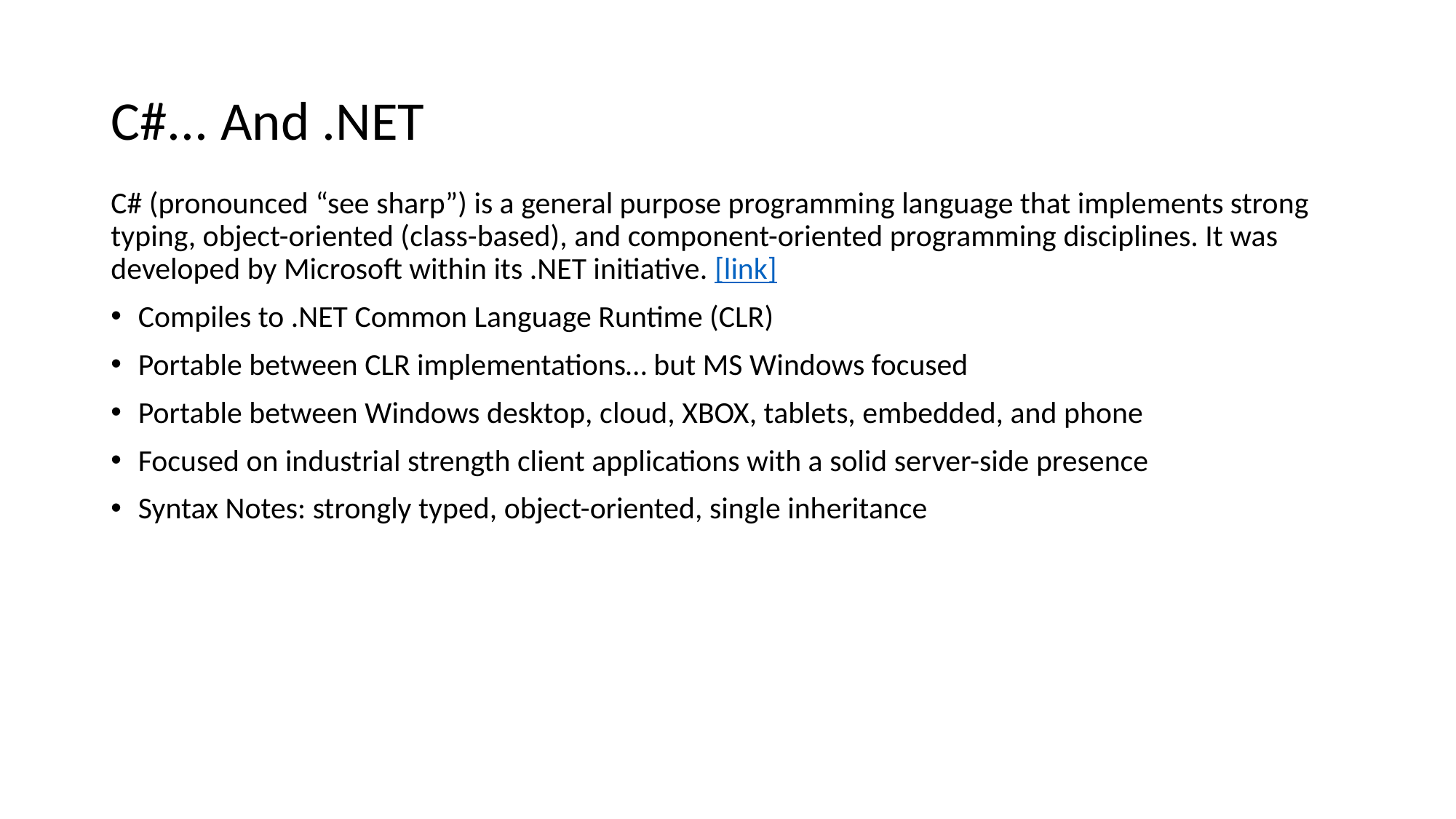

# C#... And .NET
C# (pronounced “see sharp”) is a general purpose programming language that implements strong typing, object-oriented (class-based), and component-oriented programming disciplines. It was developed by Microsoft within its .NET initiative. [link]
Compiles to .NET Common Language Runtime (CLR)
Portable between CLR implementations… but MS Windows focused
Portable between Windows desktop, cloud, XBOX, tablets, embedded, and phone
Focused on industrial strength client applications with a solid server-side presence
Syntax Notes: strongly typed, object-oriented, single inheritance